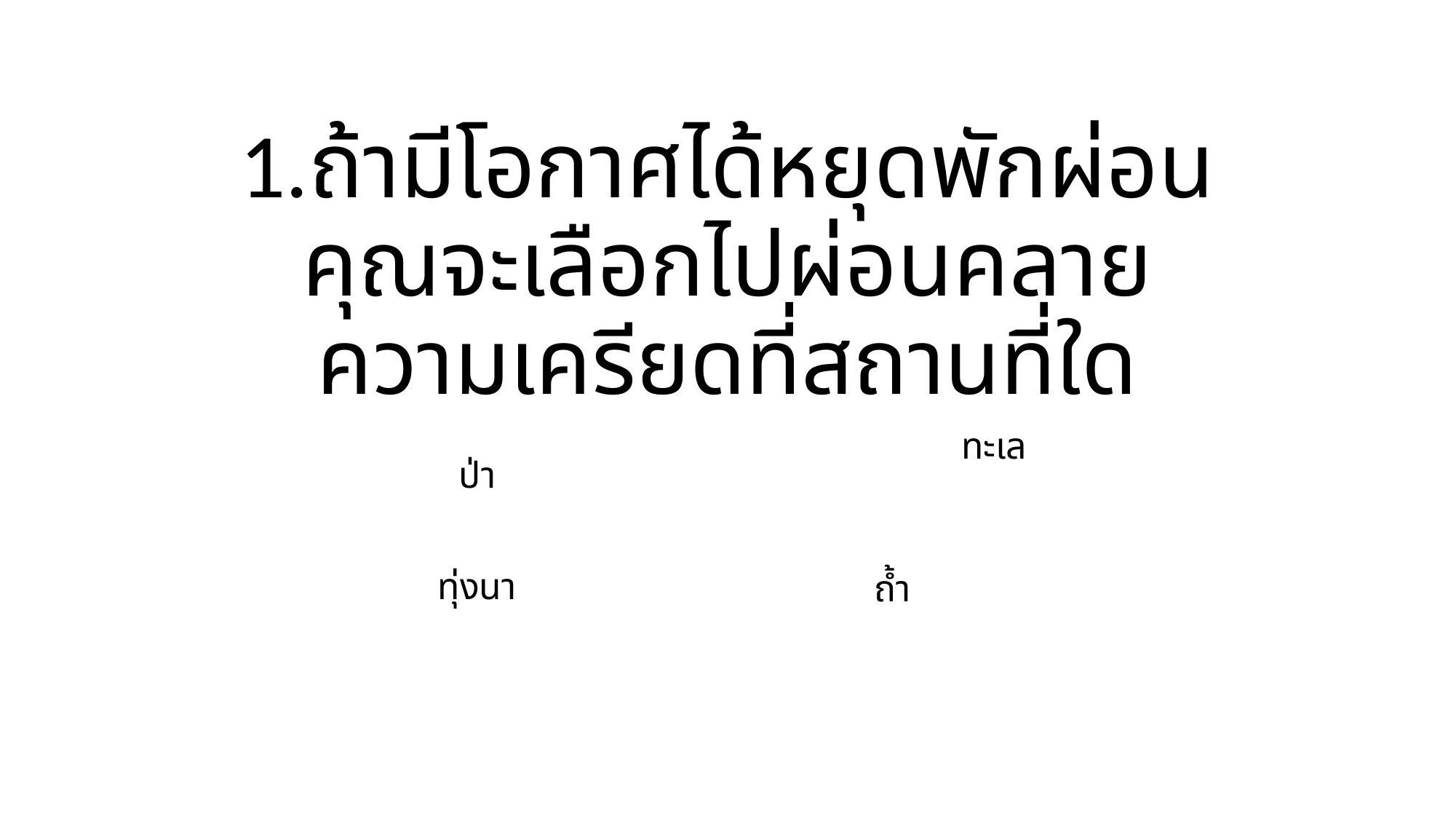

# 1.ถ้ามีโอกาศได้หยุดพักผ่อน คุณจะเลือกไปผ่อนคลายความเครียดที่สถานที่ใด
ทะเล
ป่า
ทุ่งนา
ถ้ำ